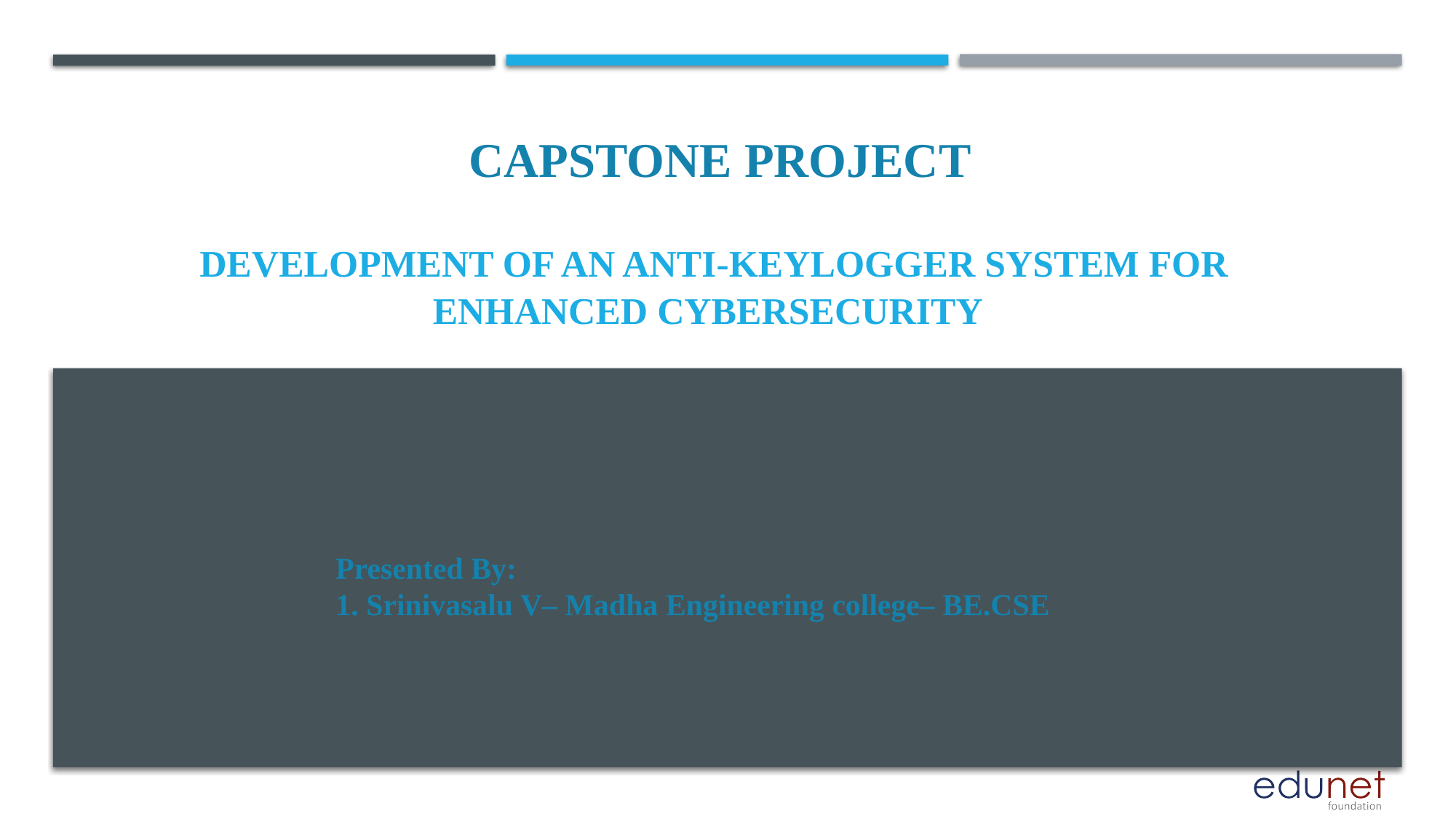

CAPSTONE PROJECT
# Development of an Anti-Keylogger System for Enhanced Cybersecurity
Presented By:
1. Srinivasalu V– Madha Engineering college– BE.CSE